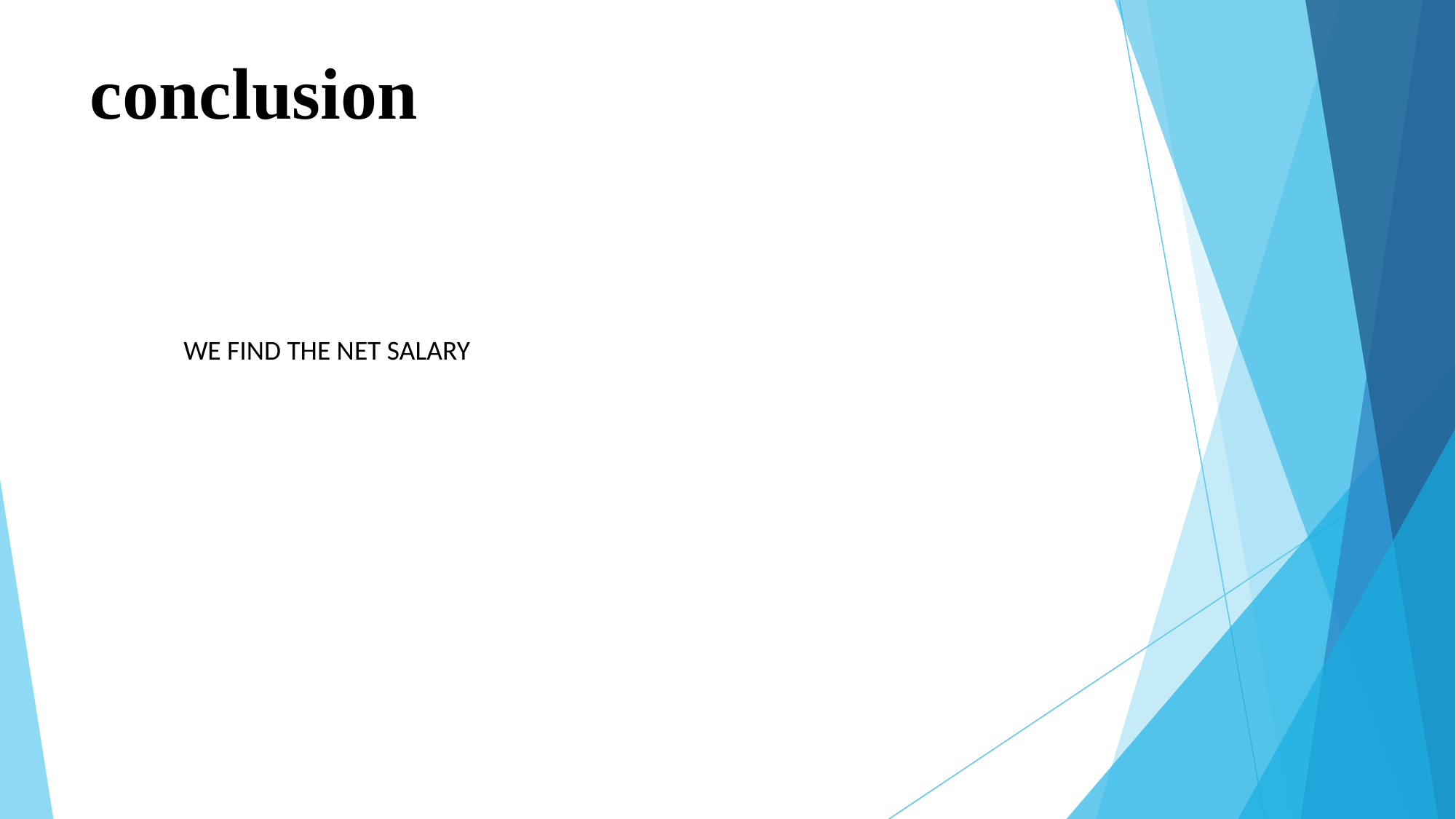

# conclusion
WE FIND THE NET SALARY